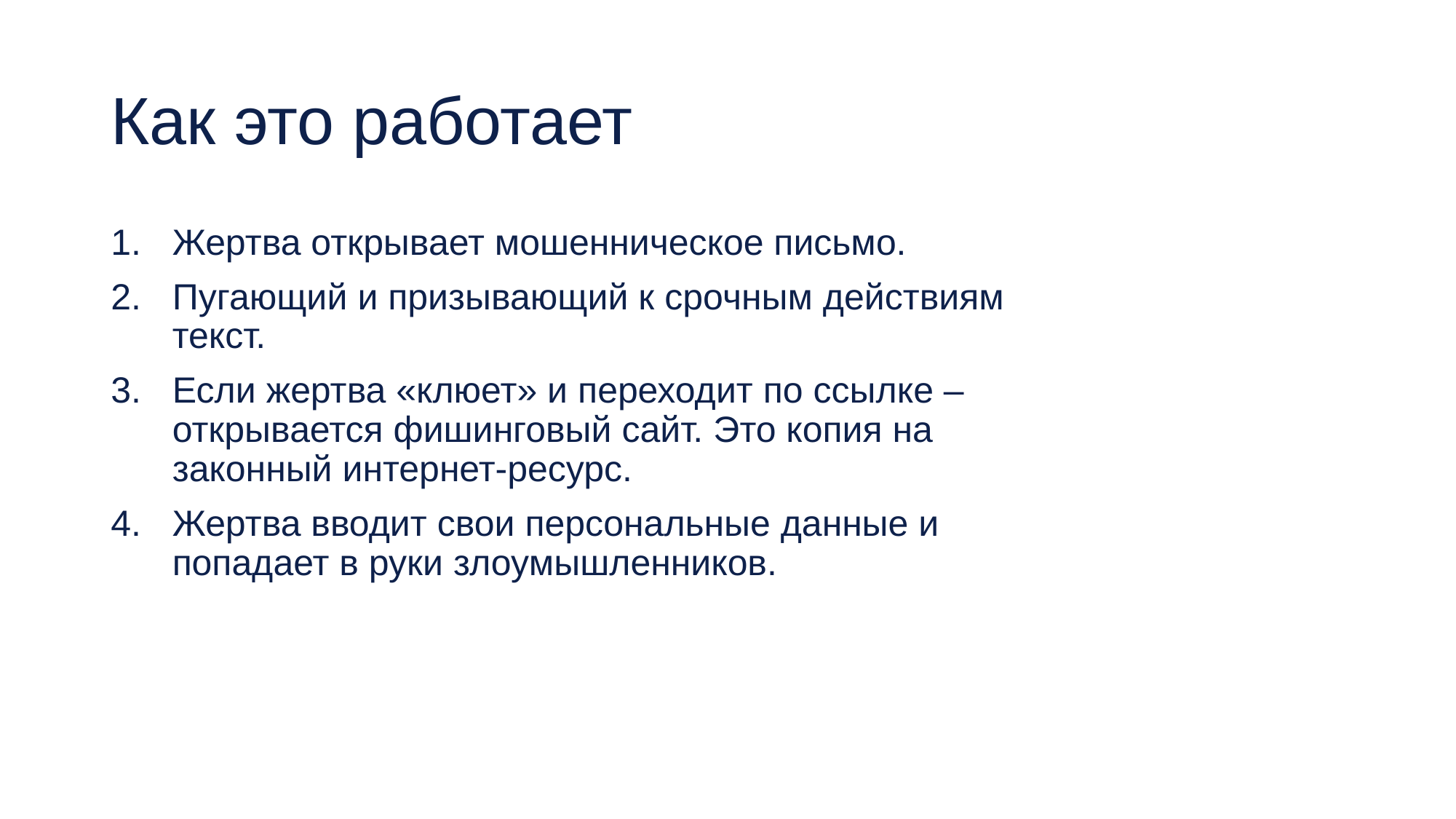

# Как это работает
Жертва открывает мошенническое письмо.
Пугающий и призывающий к срочным действиям текст.
Если жертва «клюет» и переходит по ссылке – открывается фишинговый сайт. Это копия на законный интернет-ресурс.
Жертва вводит свои персональные данные и попадает в руки злоумышленников.